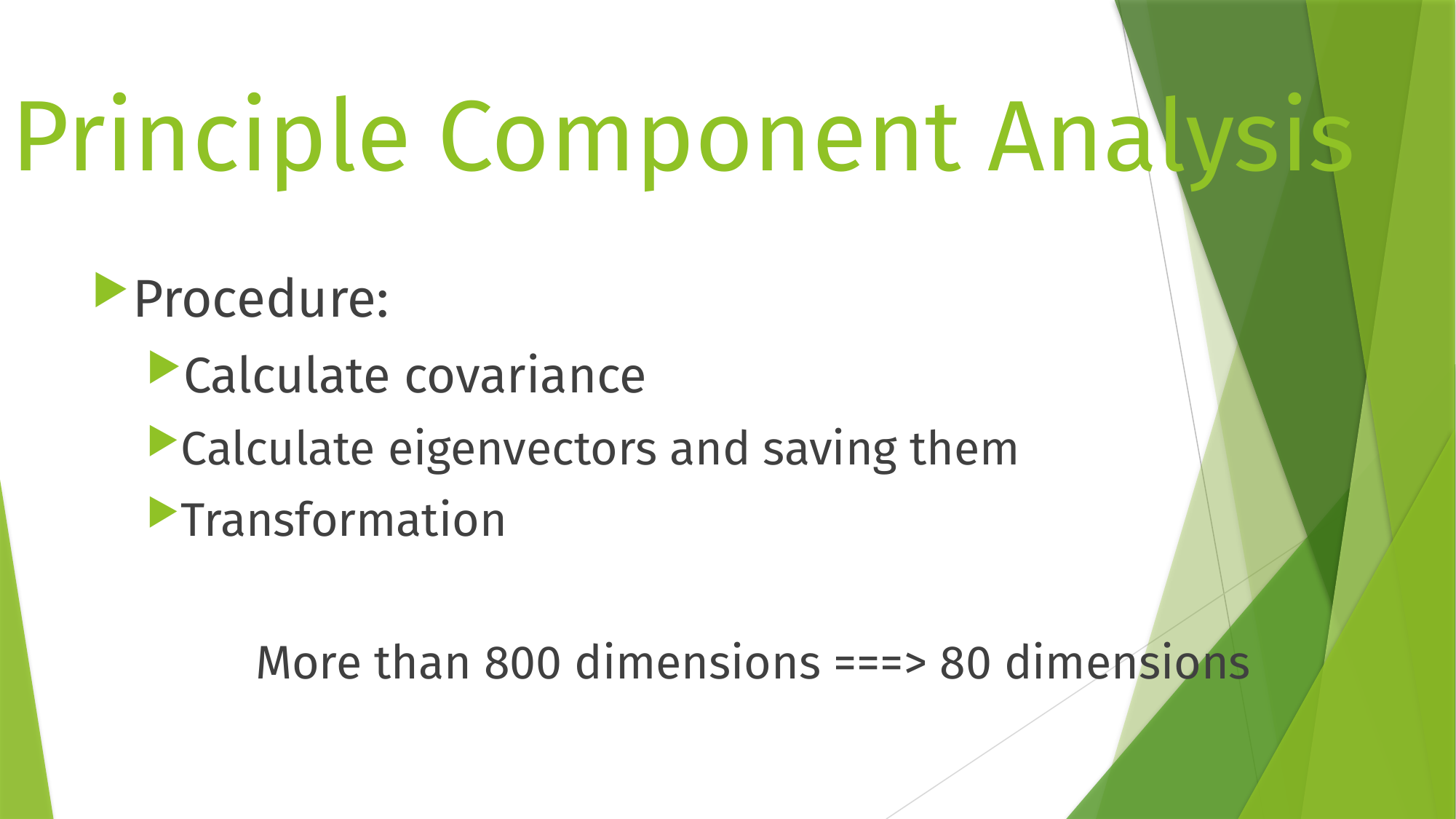

# Principle Component Analysis
Procedure:
Calculate covariance
Calculate eigenvectors and saving them
Transformation

	More than 800 dimensions ===> 80 dimensions